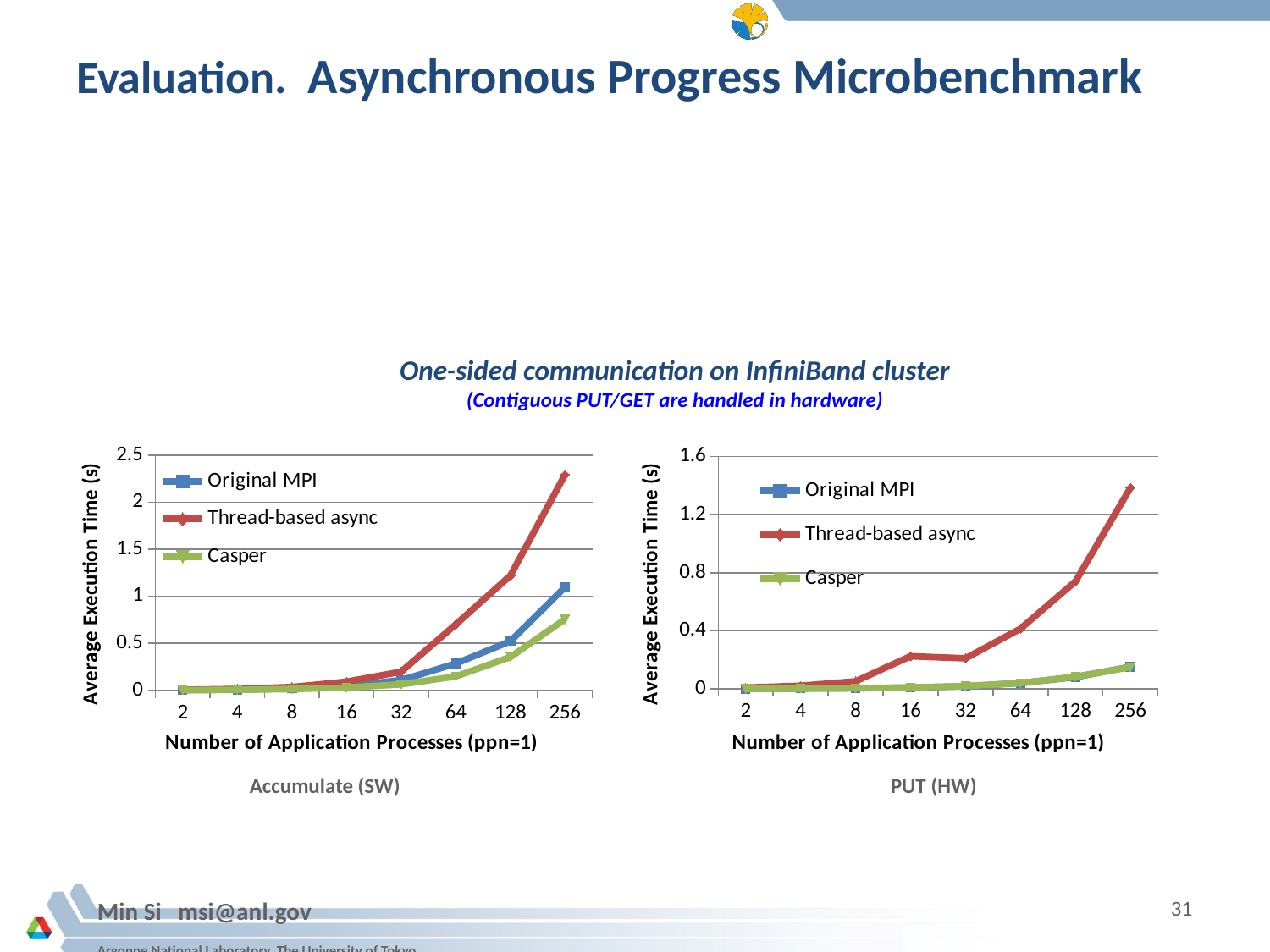

# Evaluation.  Asynchronous Progress Microbenchmark

One-sided communication on InfiniBand cluster
(Contiguous PUT/GET are handled in hardware)

### Chart

| Category | Original MPI  | Thread-based async | Casper |
|---|---|---|---|
| 2.0 | 0.00199768181818182 | 0.00475968181818182 | 0.00112828571428571 |
| 4.0 | 0.00685572727272727 | 0.0137125454545454 | 0.00378533333333333 |
| 8.0 | 0.0188502272727273 | 0.0335868636363636 | 0.0122765714285714 |
| 16.0 | 0.0430106363636364 | 0.0907135454545454 | 0.0281935238095238 |
| 32.0 | 0.106925045454545 | 0.197433681818182 | 0.0624348095238095 |
| 64.0 | 0.284017545454545 | 0.699657909090909 | 0.147645666666667 |
| 128.0 | 0.5214505 | 1.219333181818182 | 0.352779761904762 |
| 256.0 | 1.09532605 | 2.292341 | 0.75465732 |

### Chart

| Category | Original MPI  | Thread-based async | Casper |
|---|---|---|---|
| 2.0 | 0.00061982 | 0.00841856 | 0.000640959183673469 |
| 4.0 | 0.00177662 | 0.02085728 | 0.0018274693877551 |
| 8.0 | 0.00410412 | 0.05190582 | 0.00426902040816326 |
| 16.0 | 0.00840979999999999 | 0.22476098 | 0.00932691836734693 |
| 32.0 | 0.01713746 | 0.2105852 | 0.0190038775510204 |
| 64.0 | 0.0398221 | 0.4146985 | 0.039846 |
| 128.0 | 0.08055182 | 0.739763816326531 | 0.0839746530612245 |
| 256.0 | 0.152279877272727 | 1.38578968 | 0.150540293333333 |
Accumulate (SW)
PUT (HW)
31